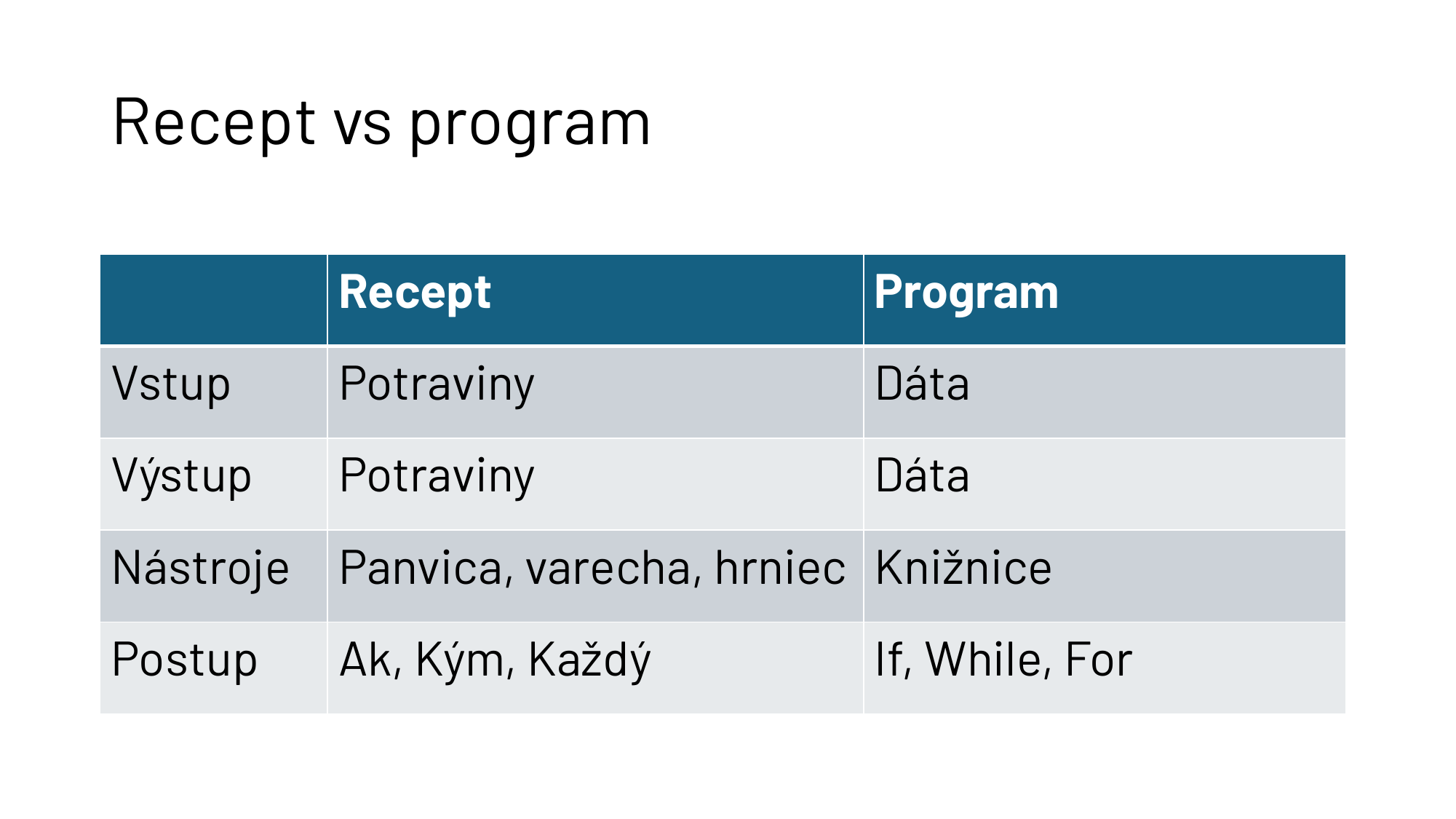

# Recept vs program
|  | Recept | Program |
| --- | --- | --- |
| Vstup | Potraviny | Dáta |
| Výstup | Potraviny | Dáta |
| Nástroje | Panvica, varecha, hrniec | Knižnice |
| Postup | Ak, Kým, Každý | If, While, For |